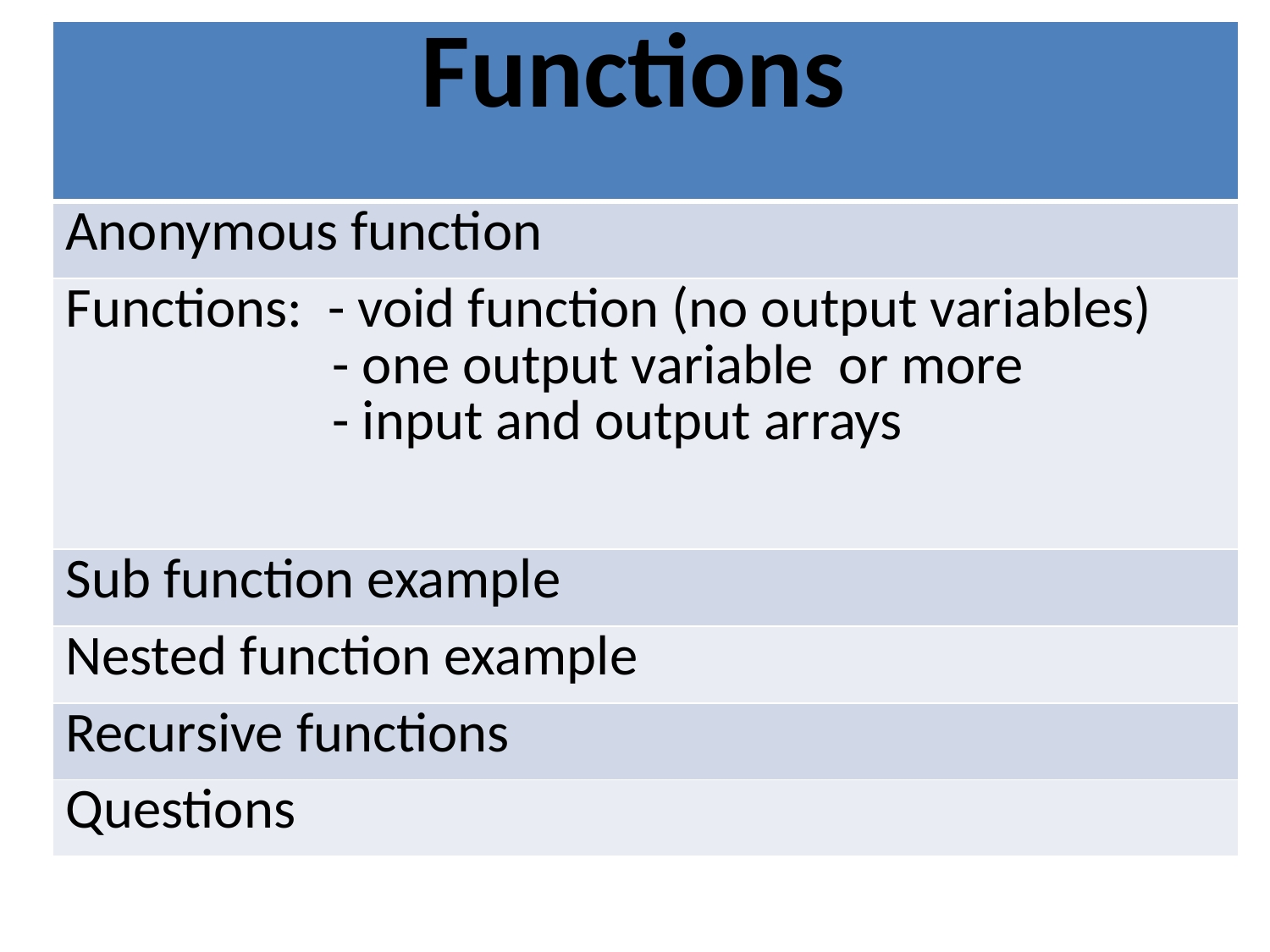

| Functions |
| --- |
| Anonymous function |
| Functions: - void function (no output variables) - one output variable or more - input and output arrays |
| Sub function example |
| Nested function example |
| Recursive functions |
| Questions |